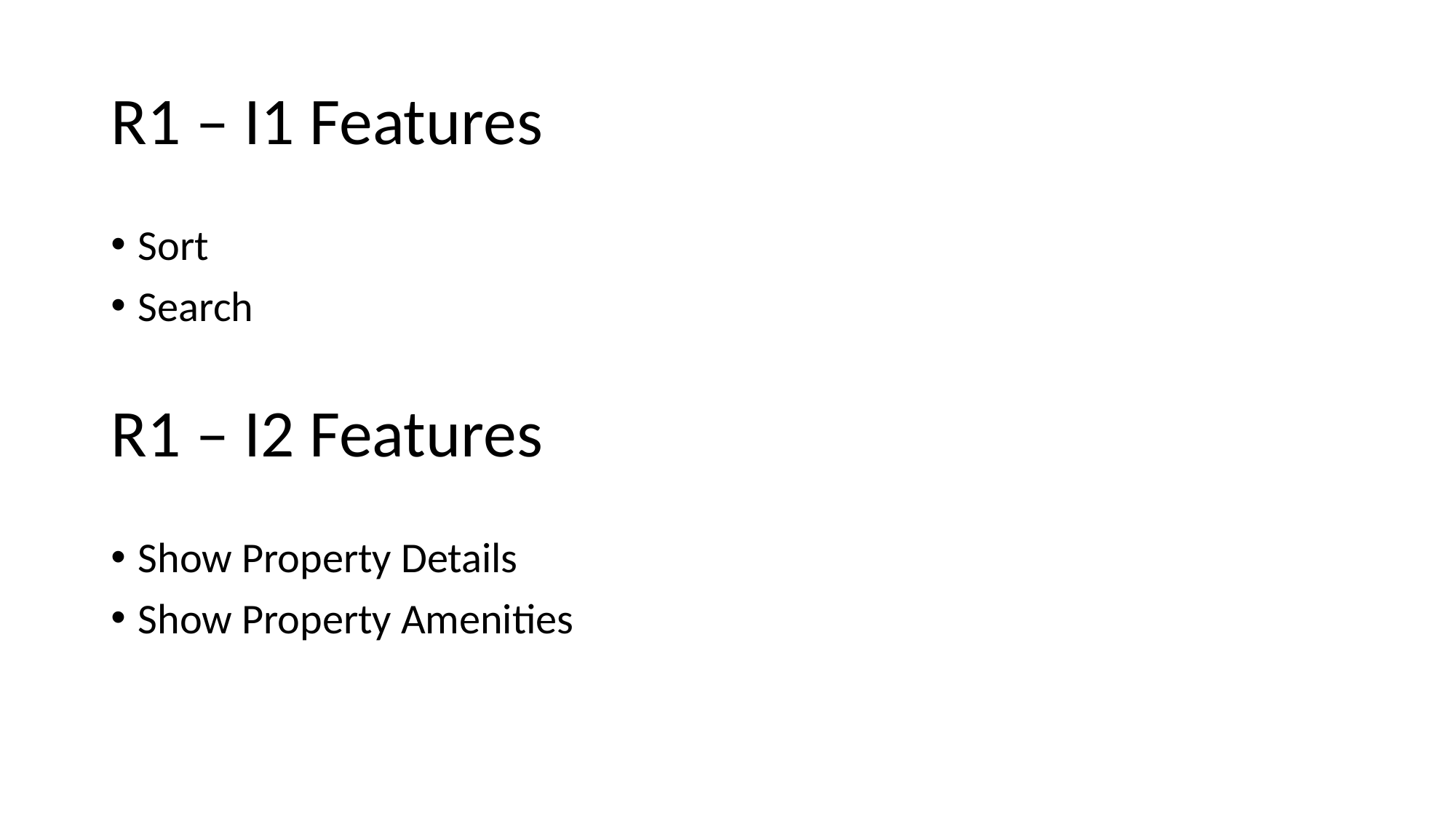

# R1 – I1 Features
Sort
Search
R1 – I2 Features
Show Property Details
Show Property Amenities